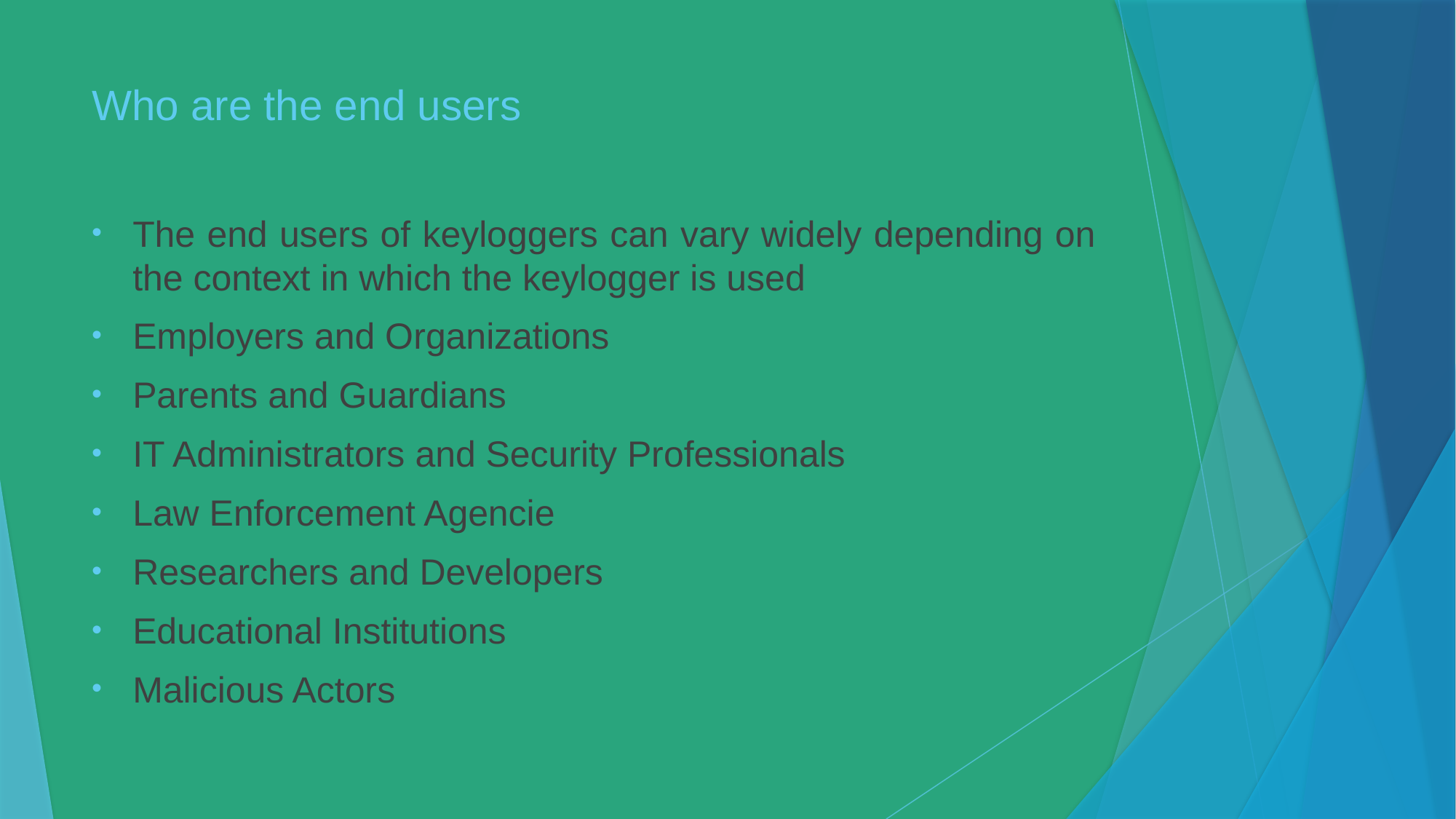

# Who are the end users
The end users of keyloggers can vary widely depending on the context in which the keylogger is used
Employers and Organizations
Parents and Guardians
IT Administrators and Security Professionals
Law Enforcement Agencie
Researchers and Developers
Educational Institutions
Malicious Actors